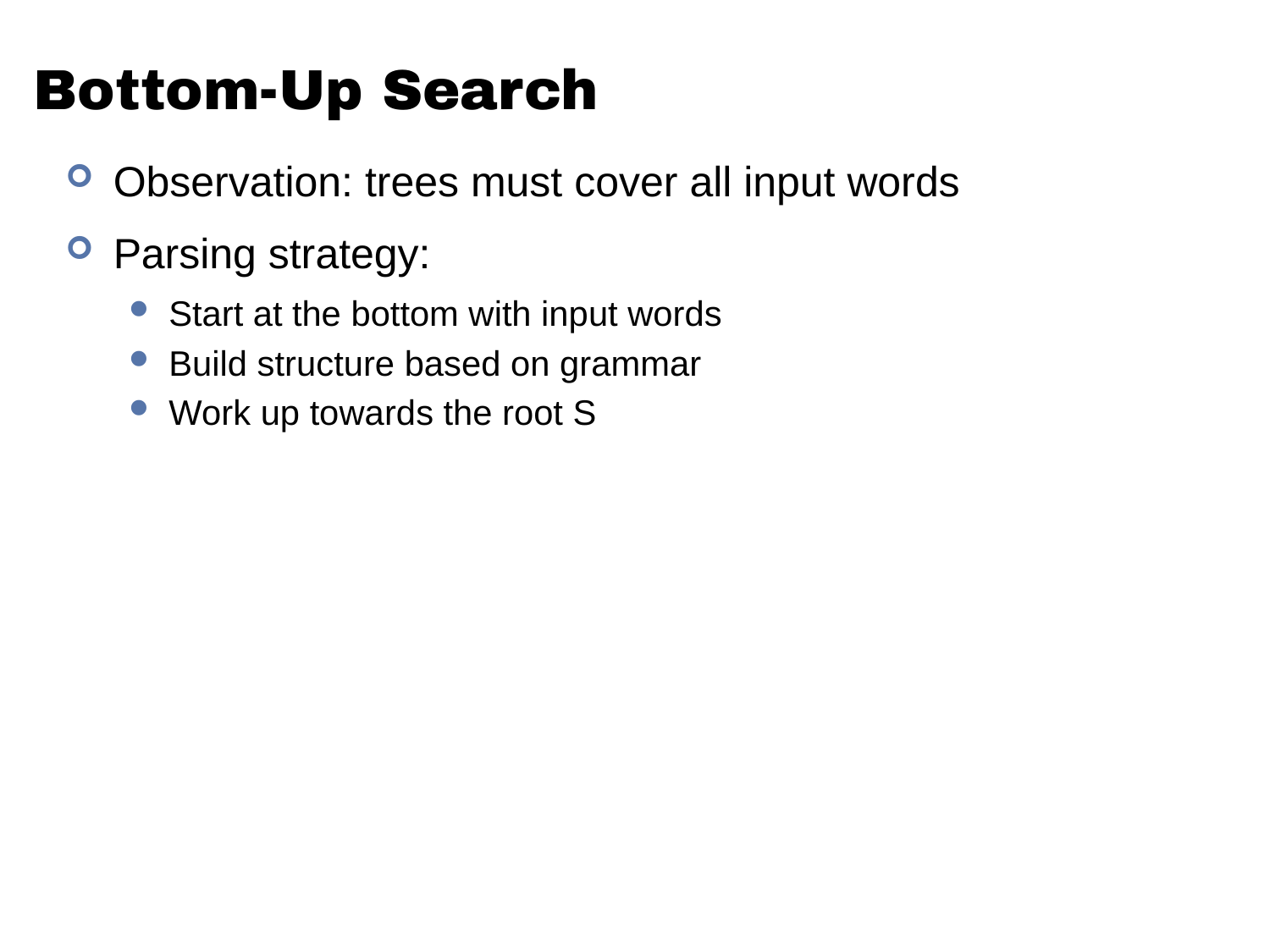

# Bottom-Up Search
Observation: trees must cover all input words
Parsing strategy:
Start at the bottom with input words
Build structure based on grammar
Work up towards the root S